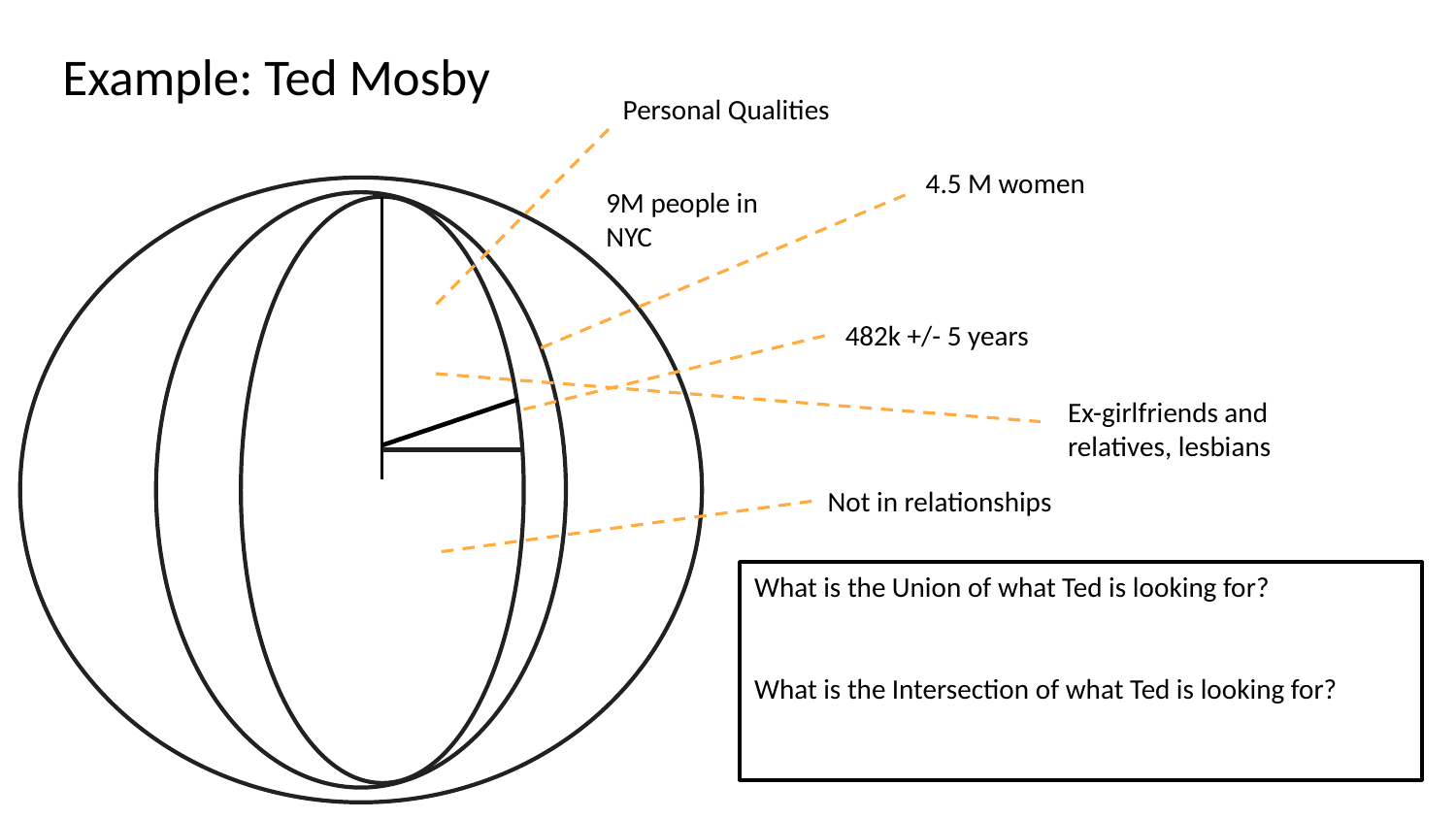

# Example: Ted Mosby
Personal Qualities
4.5 M women

9M people in NYC

482k +/- 5 years
Ex-girlfriends and relatives, lesbians
Not in relationships
What is the Union of what Ted is looking for?

What is the Intersection of what Ted is looking for?